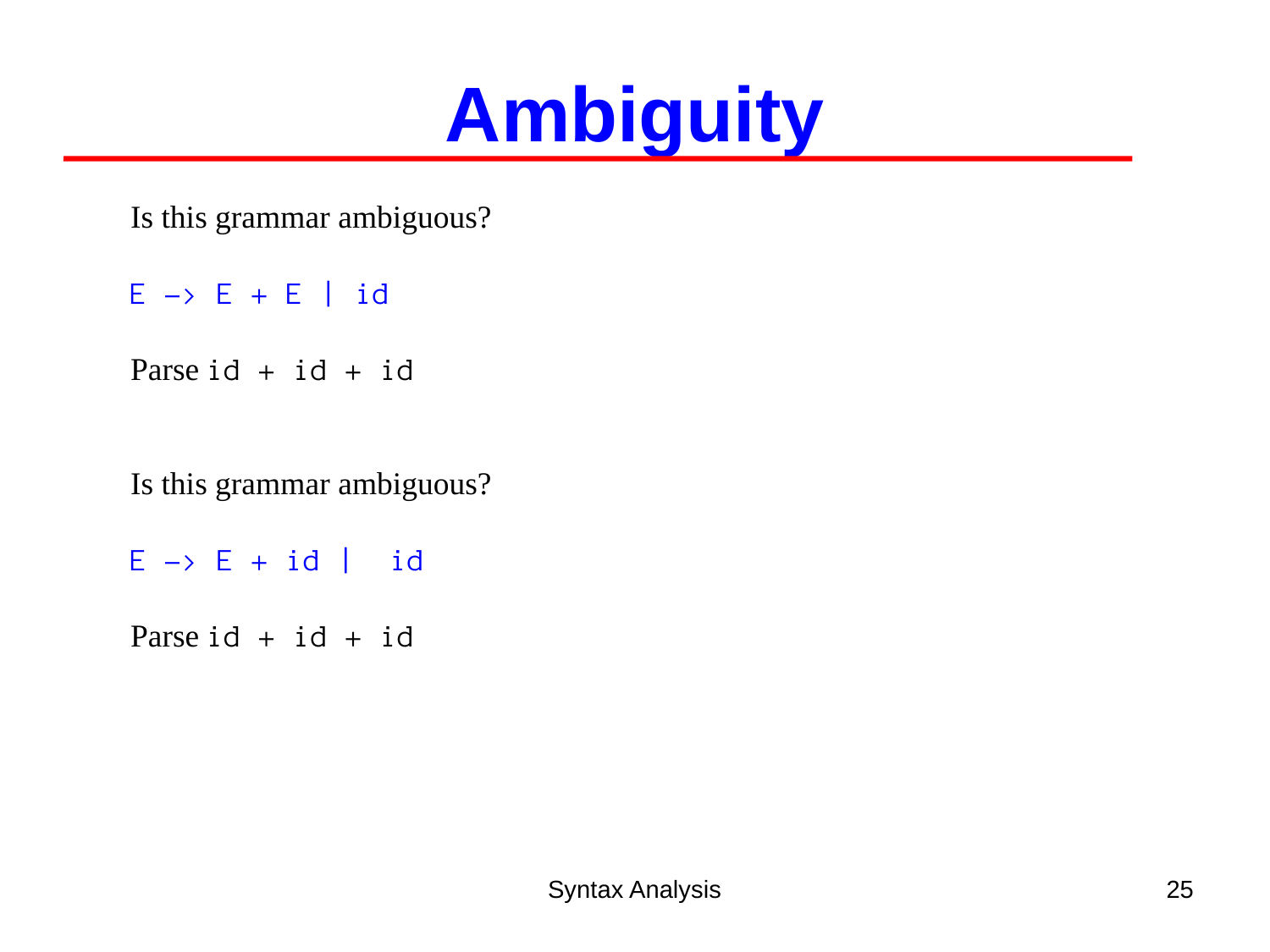

Ambiguity

Is this grammar ambiguous?

E -> E + E | id

Parse id + id + id

Is this grammar ambiguous?

E -> E + id |  id

Parse id + id + id

Syntax Analysis
25